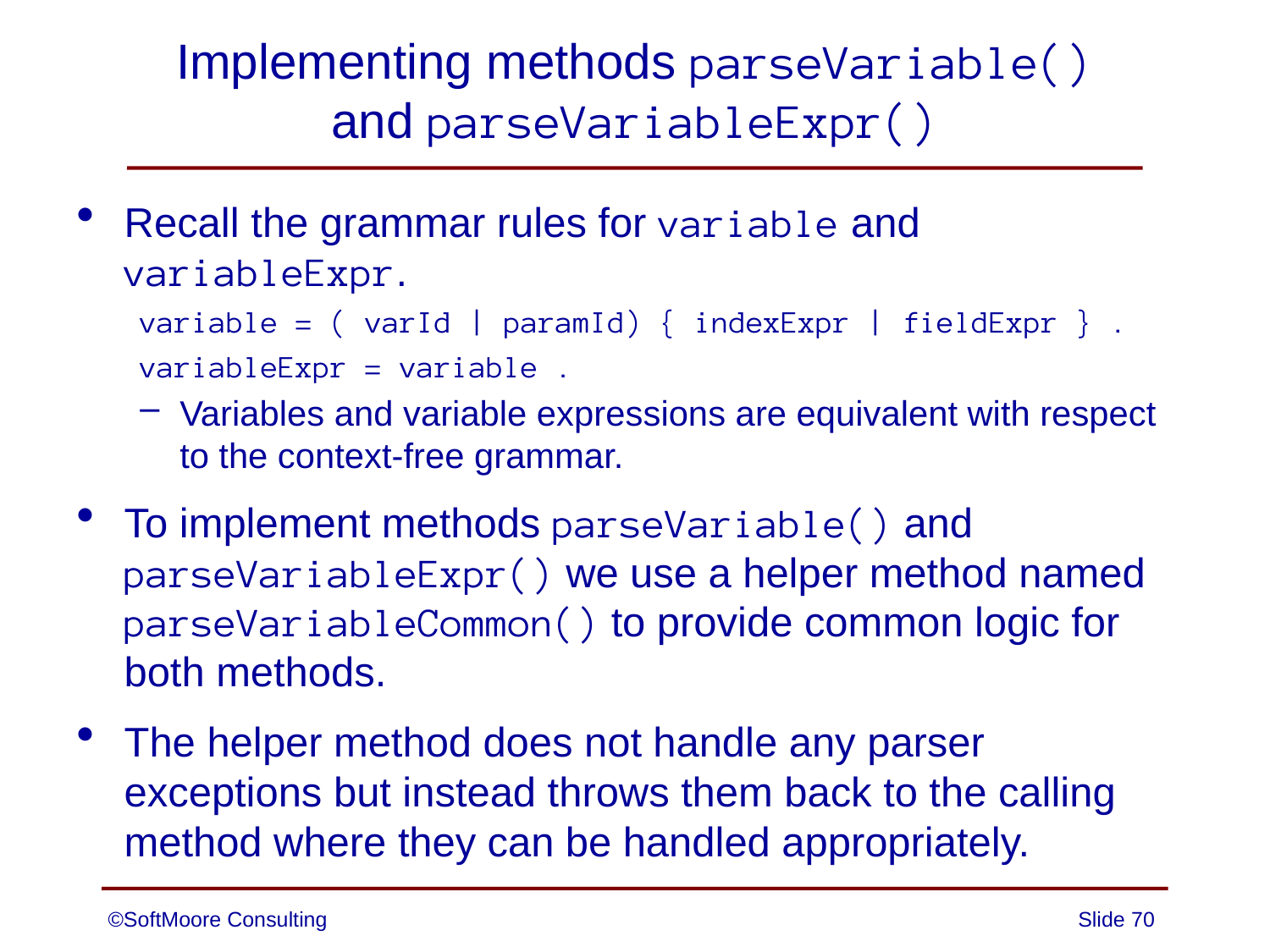

# Implementing methods parseVariable() and parseVariableExpr()
Recall the grammar rules for variable and variableExpr.
variable = ( varId | paramId) { indexExpr | fieldExpr } .
variableExpr = variable .
Variables and variable expressions are equivalent with respect to the context-free grammar.
To implement methods parseVariable() and parseVariableExpr() we use a helper method named parseVariableCommon() to provide common logic for both methods.
The helper method does not handle any parser exceptions but instead throws them back to the calling method where they can be handled appropriately.
©SoftMoore Consulting
Slide 70